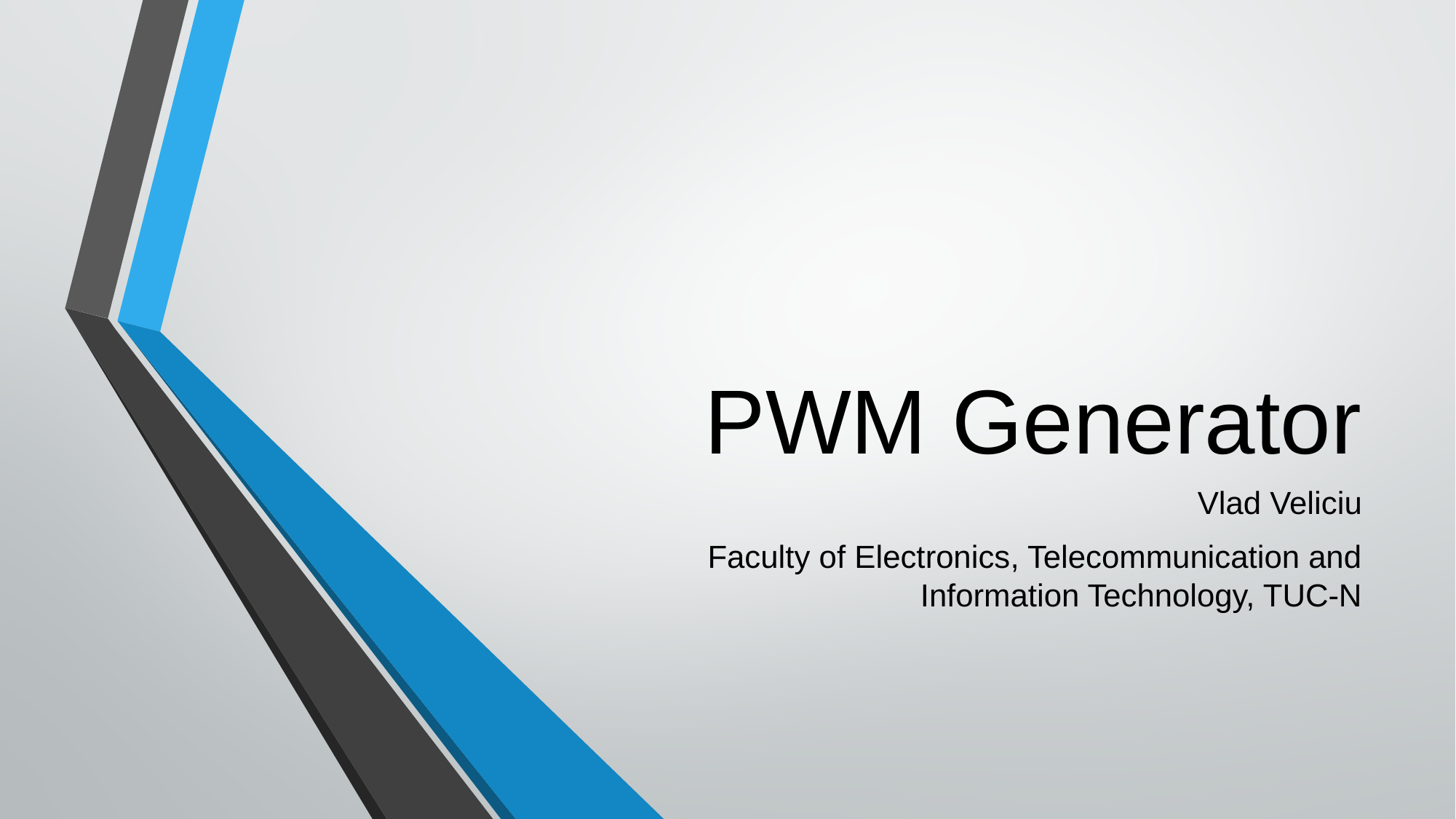

# PWM Generator
Vlad Veliciu
Faculty of Electronics, Telecommunication and Information Technology, TUC-N